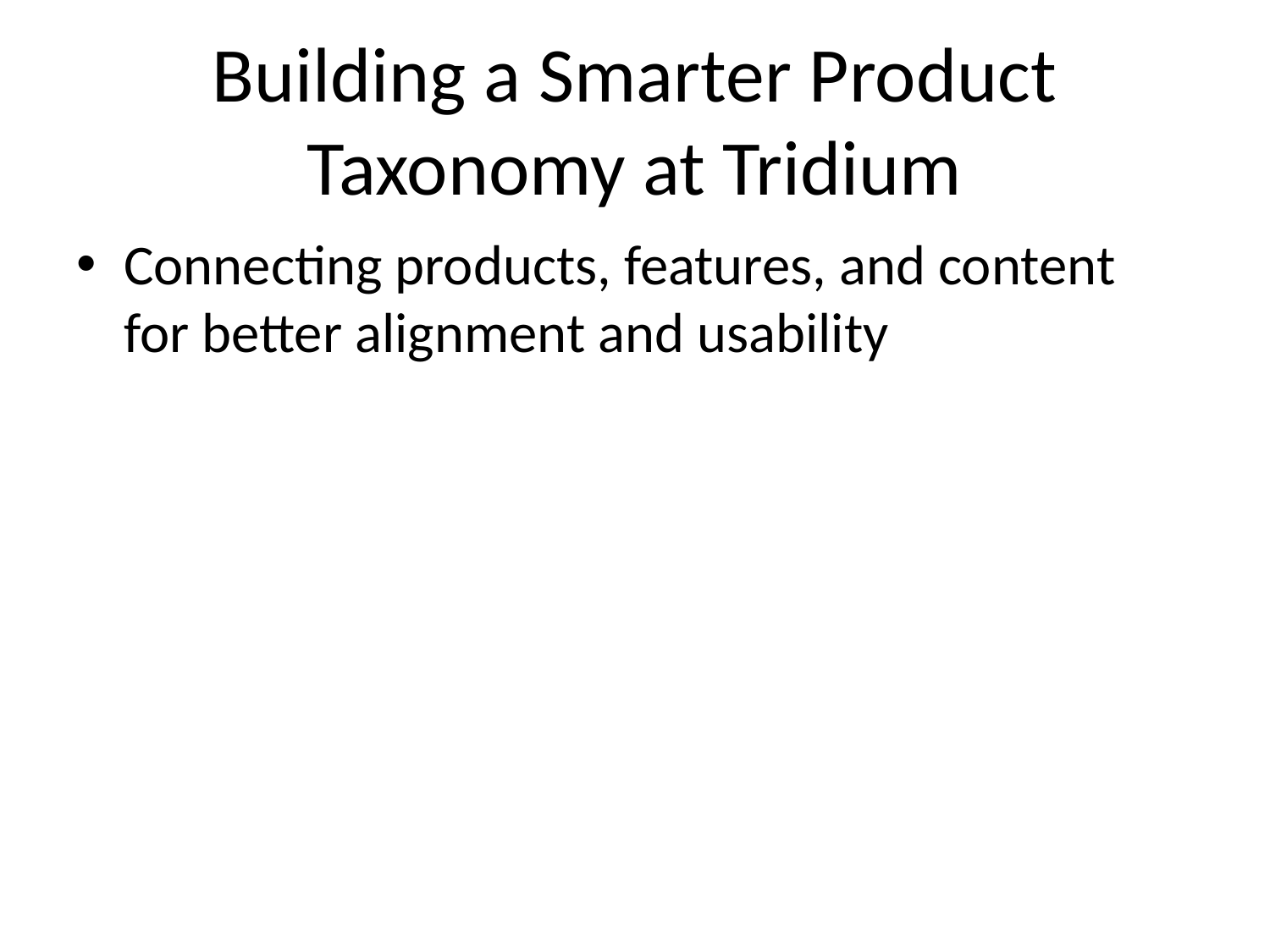

# Building a Smarter Product Taxonomy at Tridium
Connecting products, features, and content for better alignment and usability